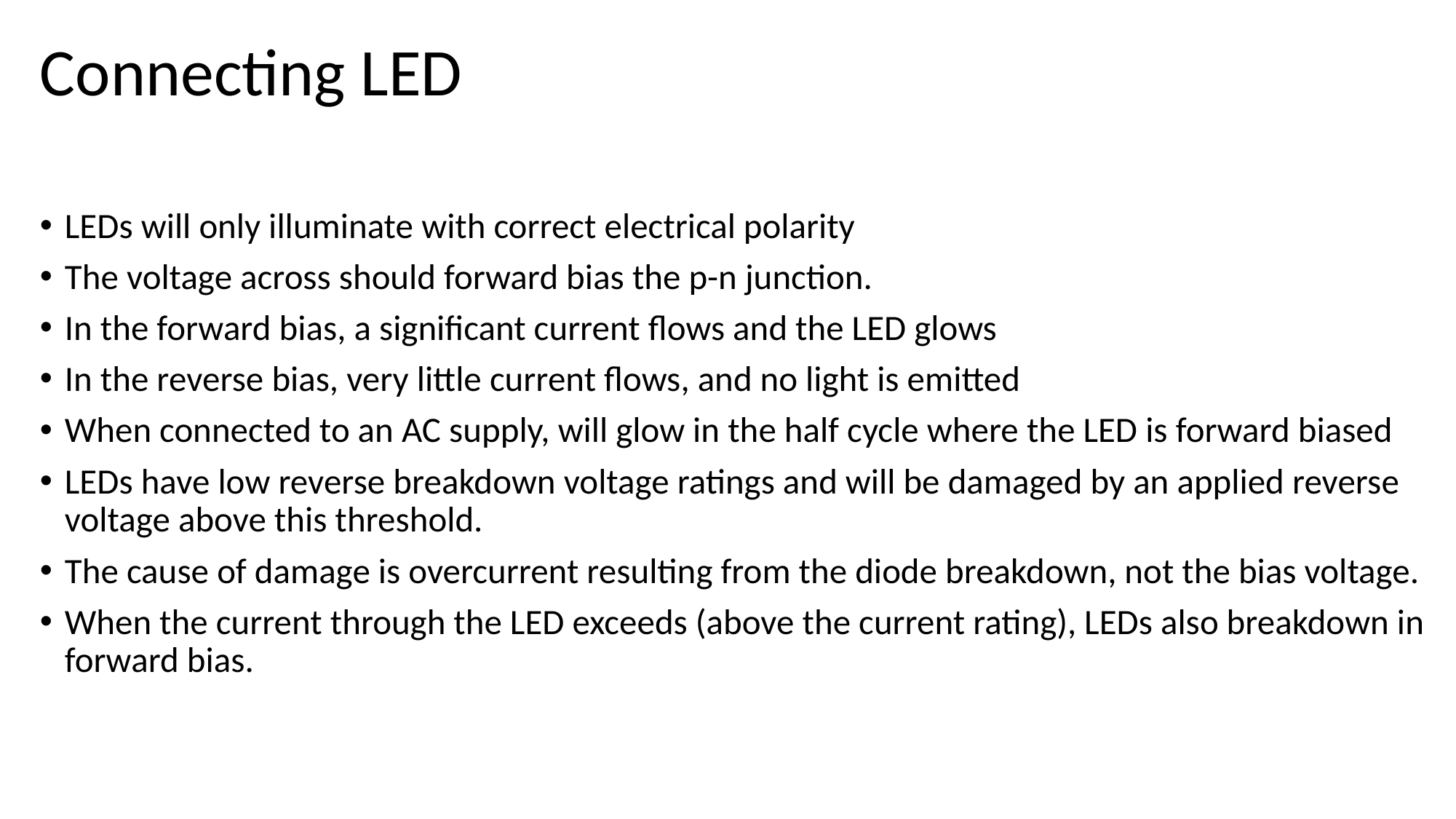

# Connecting LED
LEDs will only illuminate with correct electrical polarity
The voltage across should forward bias the p-n junction.
In the forward bias, a significant current flows and the LED glows
In the reverse bias, very little current flows, and no light is emitted
When connected to an AC supply, will glow in the half cycle where the LED is forward biased
LEDs have low reverse breakdown voltage ratings and will be damaged by an applied reverse voltage above this threshold.
The cause of damage is overcurrent resulting from the diode breakdown, not the bias voltage.
When the current through the LED exceeds (above the current rating), LEDs also breakdown in forward bias.